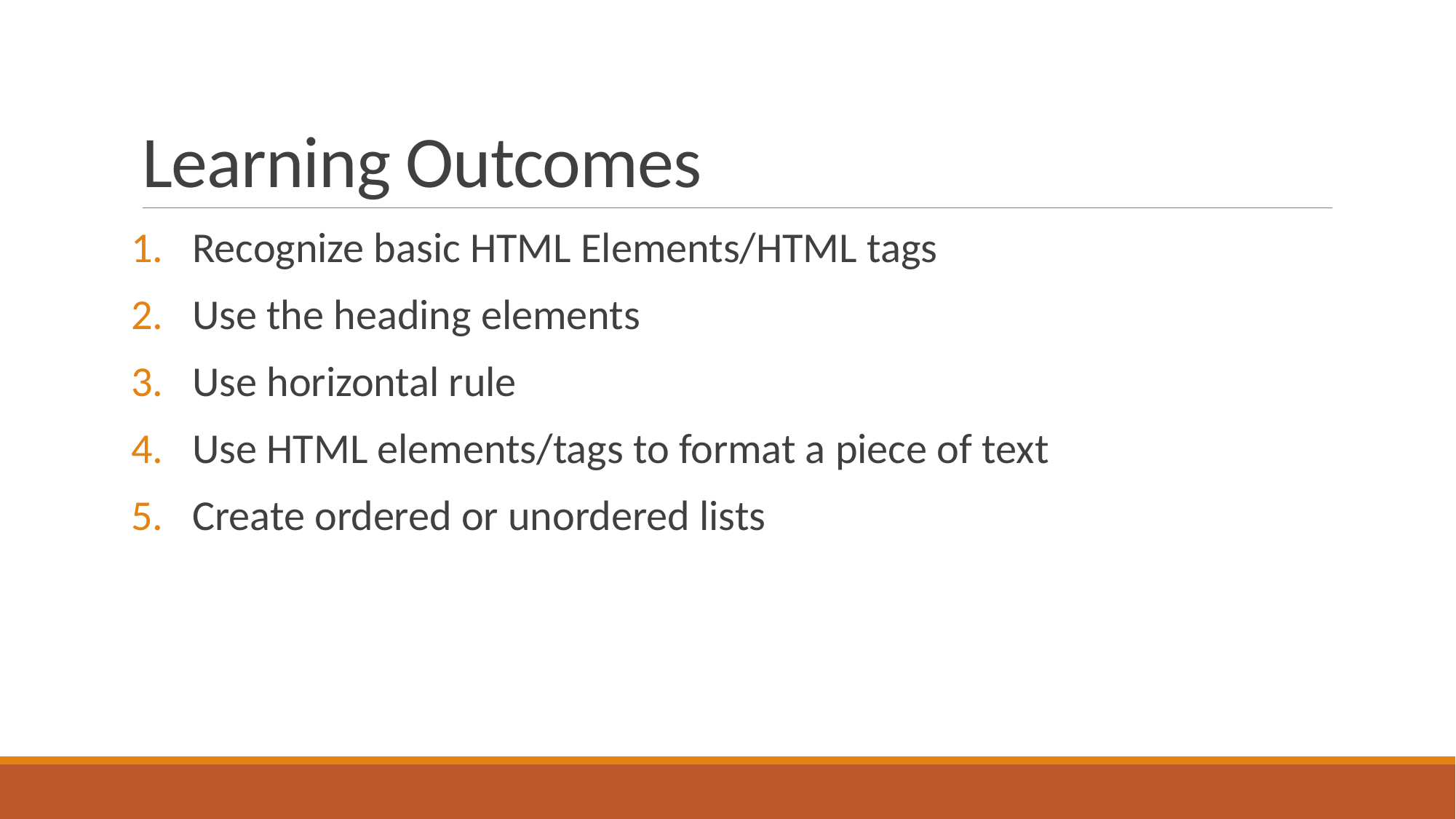

# Learning Outcomes
Recognize basic HTML Elements/HTML tags
Use the heading elements
Use horizontal rule
Use HTML elements/tags to format a piece of text
Create ordered or unordered lists